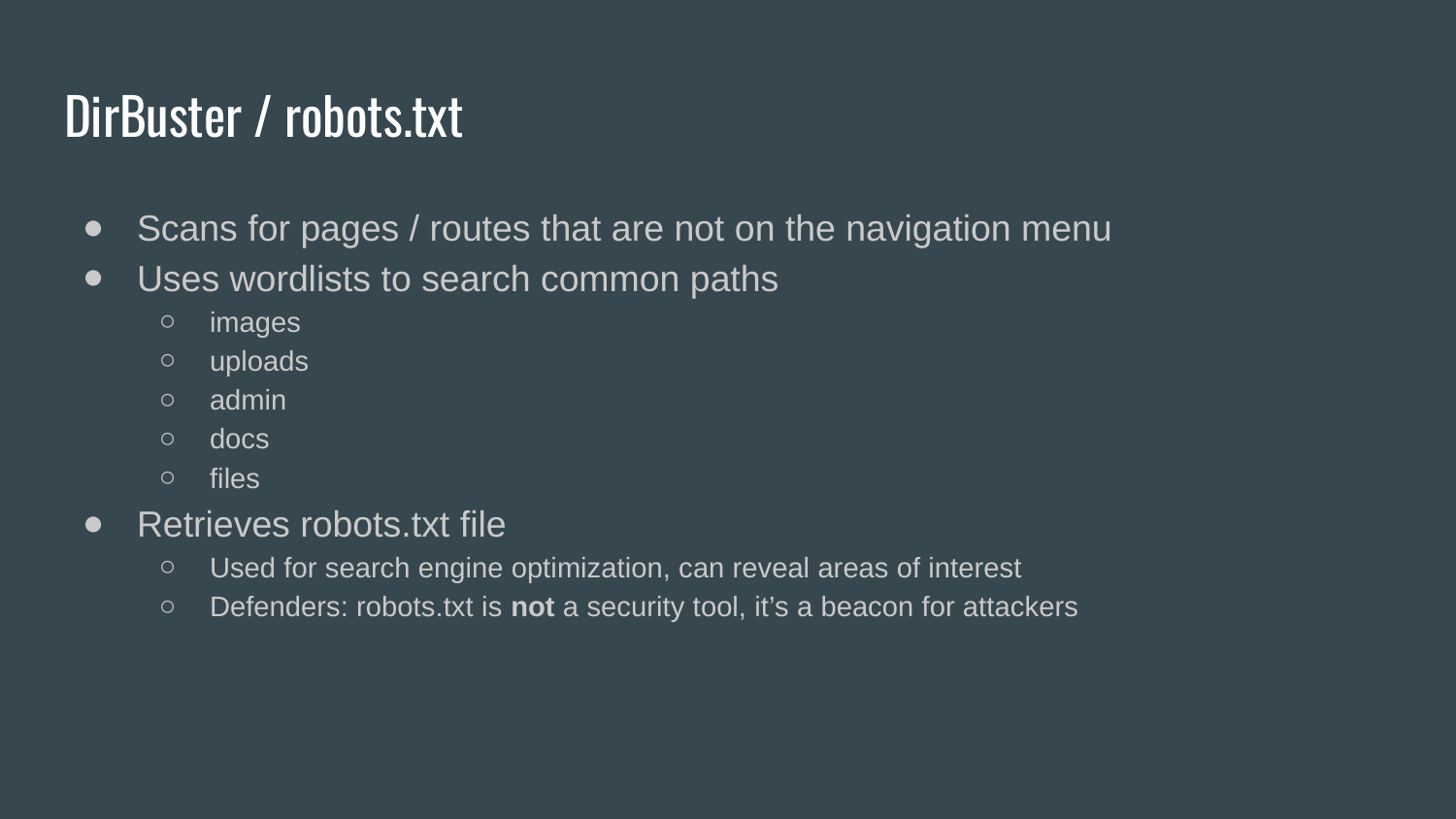

# DirBuster / robots.txt
Scans for pages / routes that are not on the navigation menu
Uses wordlists to search common paths
images
uploads
admin
docs
files
Retrieves robots.txt file
Used for search engine optimization, can reveal areas of interest
Defenders: robots.txt is not a security tool, it’s a beacon for attackers